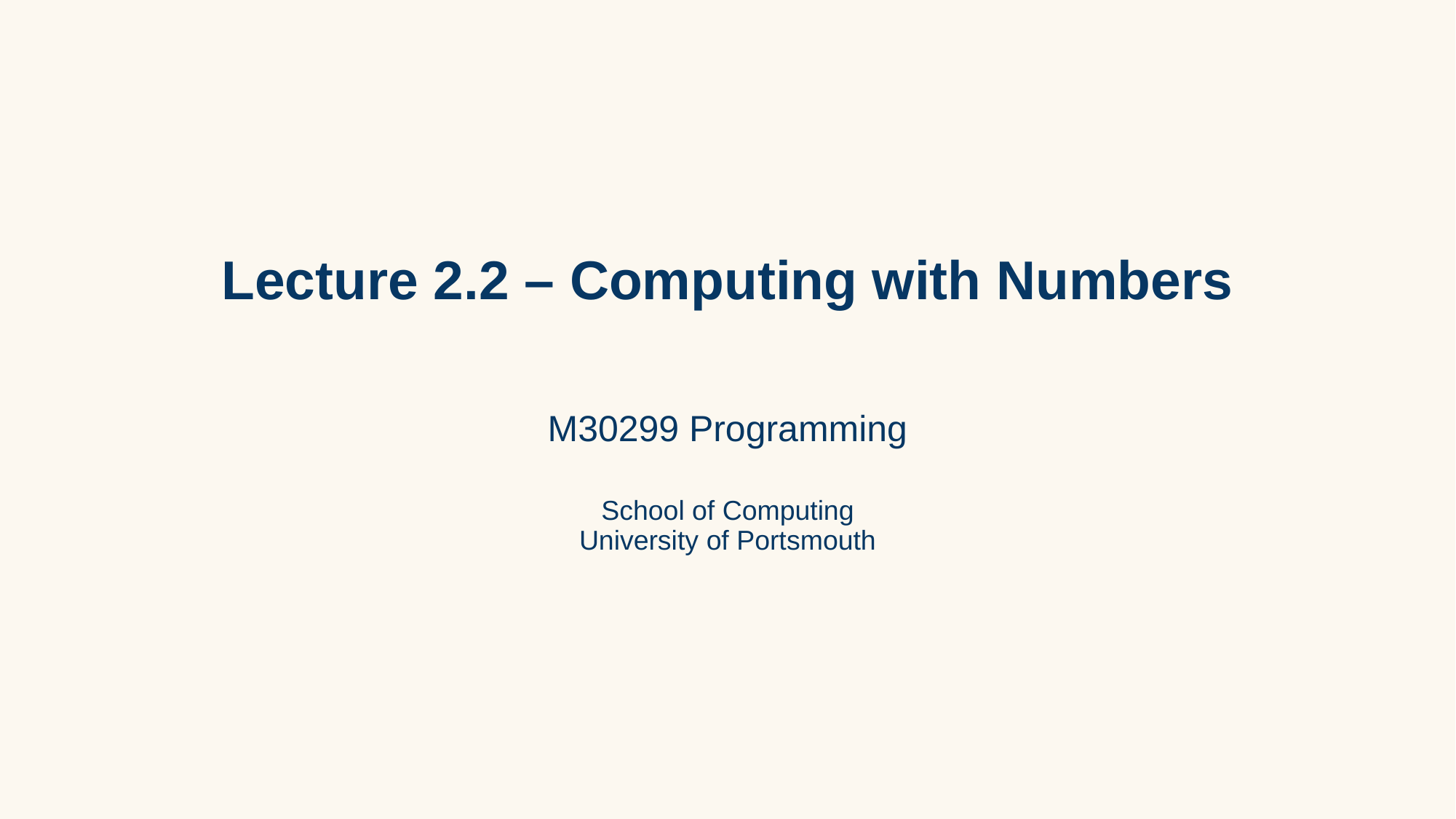

# Lecture 2.2 – Computing with Numbers
M30299 Programming
School of Computing
University of Portsmouth